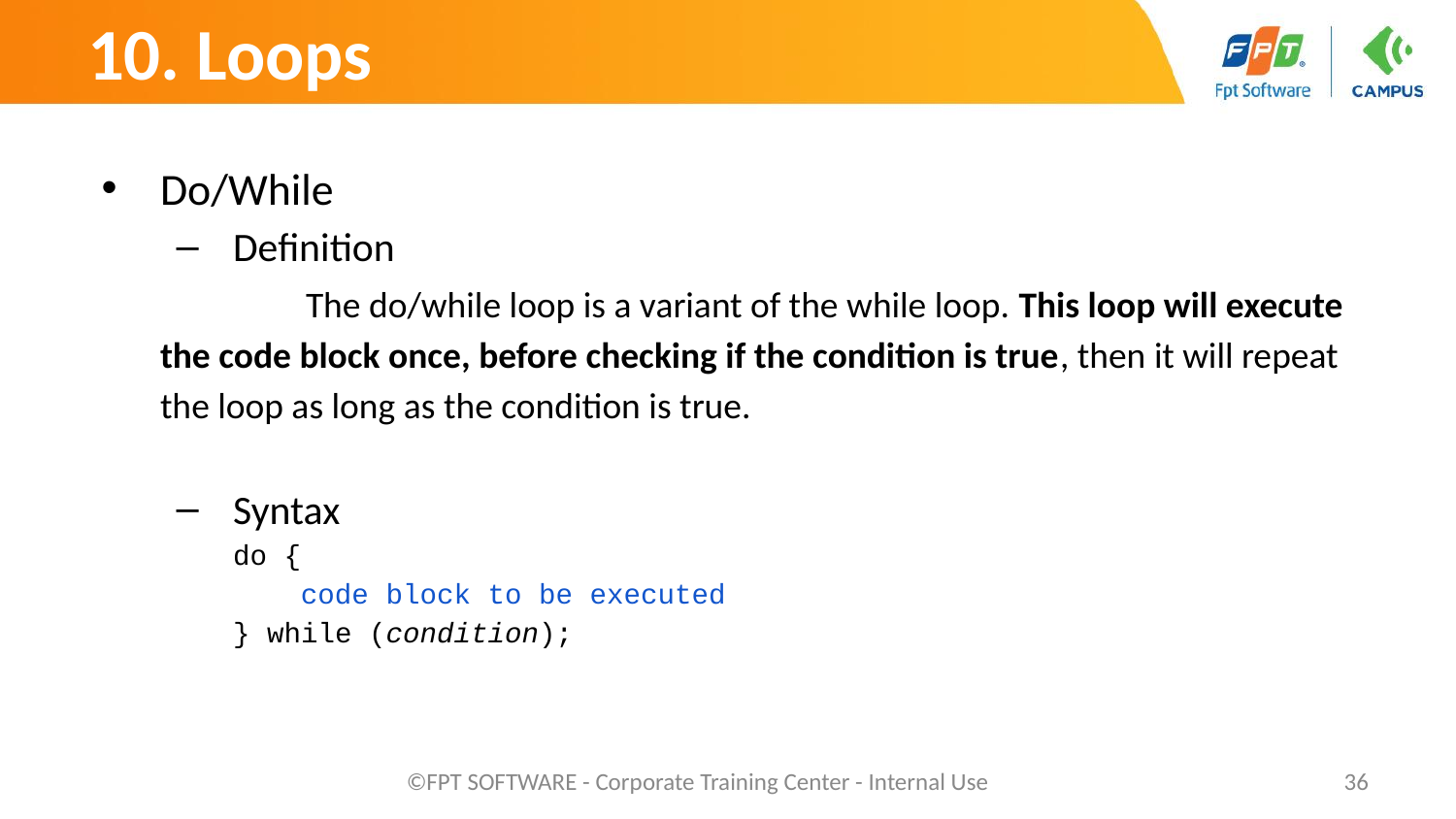

# 10. Loops
Do/While
Definition
	The do/while loop is a variant of the while loop. This loop will execute the code block once, before checking if the condition is true, then it will repeat the loop as long as the condition is true.

Syntax
do {
    code block to be executed
} while (condition);

©FPT SOFTWARE - Corporate Training Center - Internal Use
36